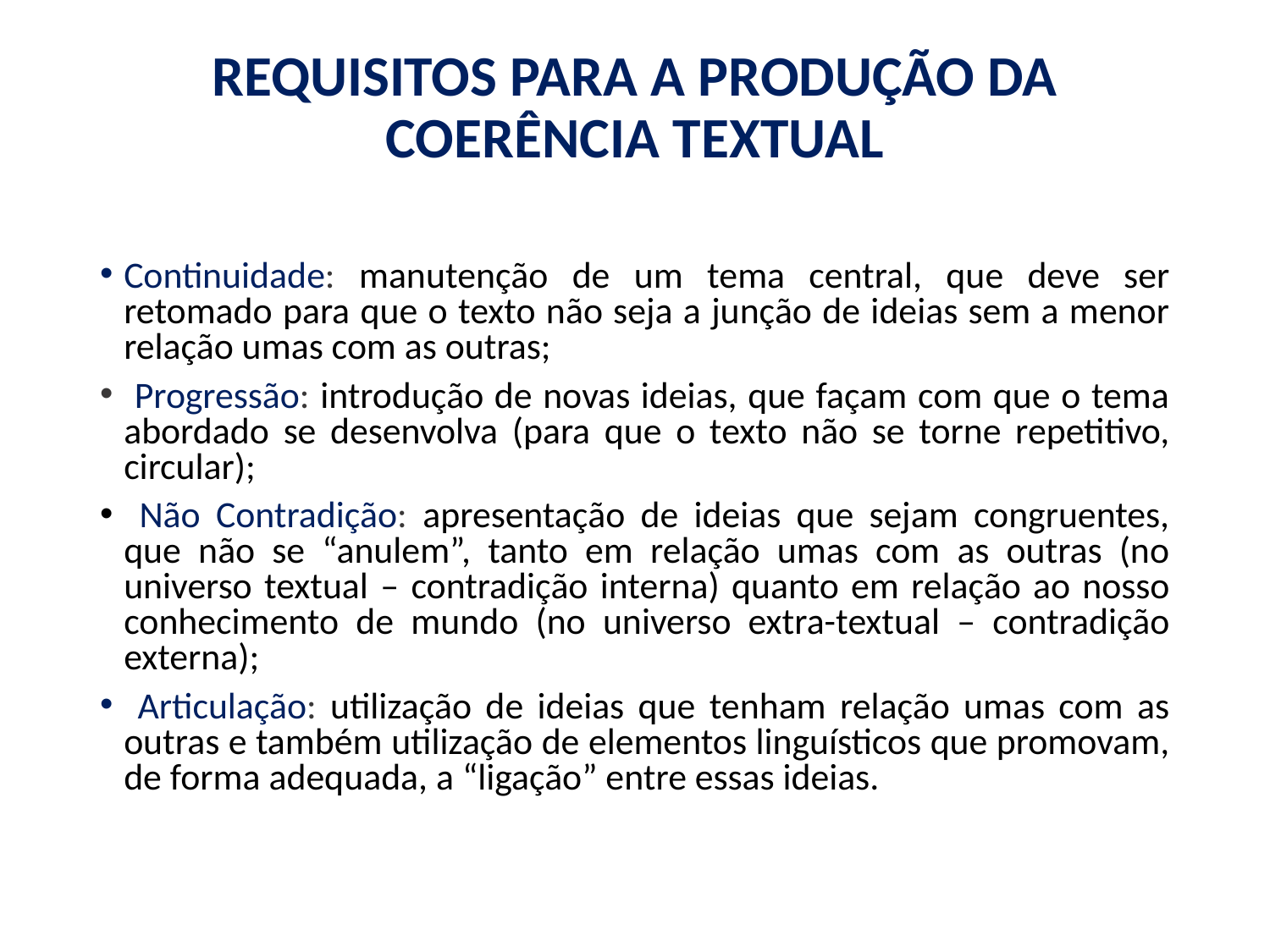

# REQUISITOS PARA A PRODUÇÃO DA COERÊNCIA TEXTUAL
Continuidade: manutenção de um tema central, que deve ser retomado para que o texto não seja a junção de ideias sem a menor relação umas com as outras;
 Progressão: introdução de novas ideias, que façam com que o tema abordado se desenvolva (para que o texto não se torne repetitivo, circular);
 Não Contradição: apresentação de ideias que sejam congruentes, que não se “anulem”, tanto em relação umas com as outras (no universo textual – contradição interna) quanto em relação ao nosso conhecimento de mundo (no universo extra-textual – contradição externa);
 Articulação: utilização de ideias que tenham relação umas com as outras e também utilização de elementos linguísticos que promovam, de forma adequada, a “ligação” entre essas ideias.